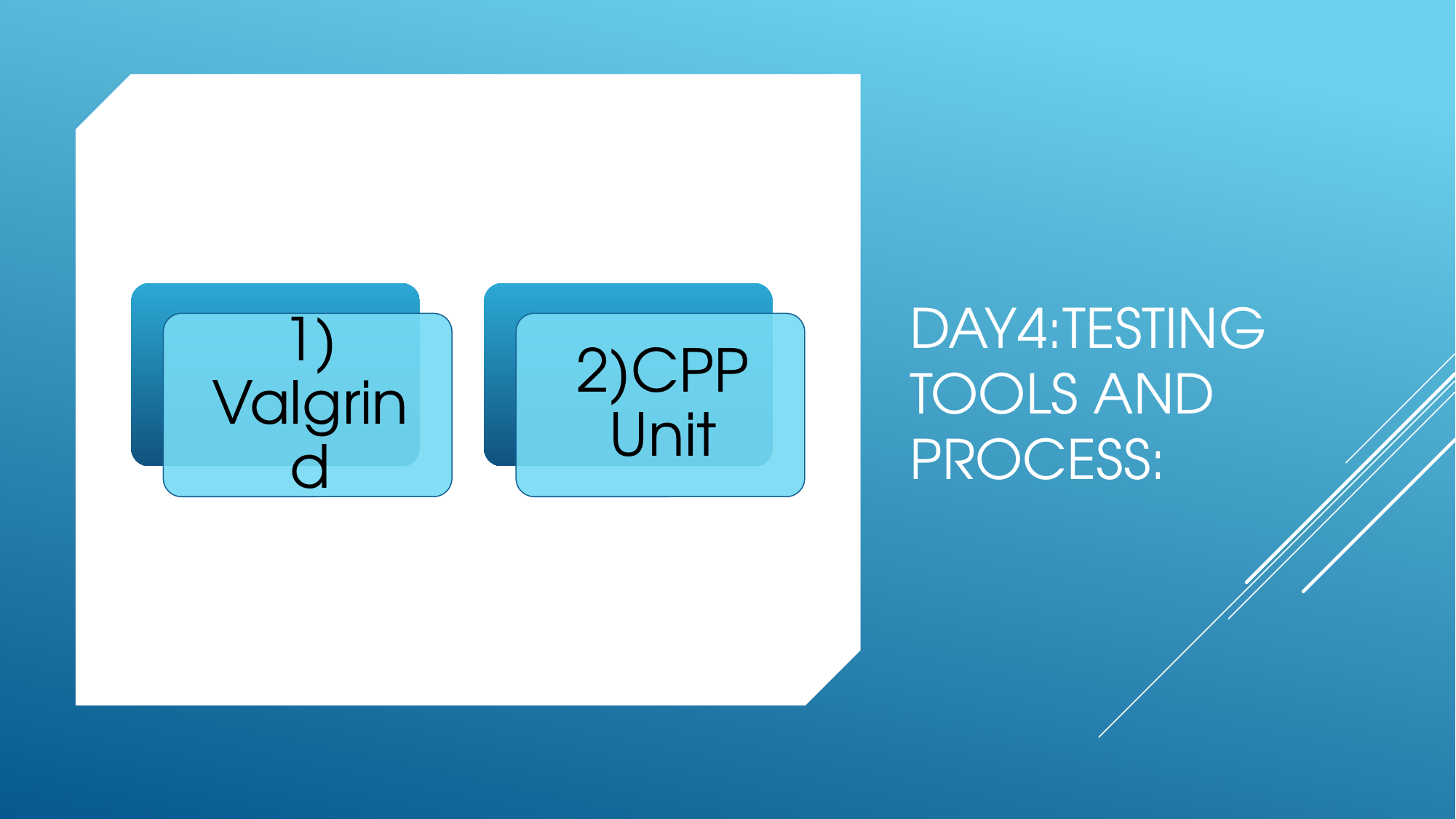

# Day4:Testing Tools and Process:
1) Valgrind
2)CPP Unit